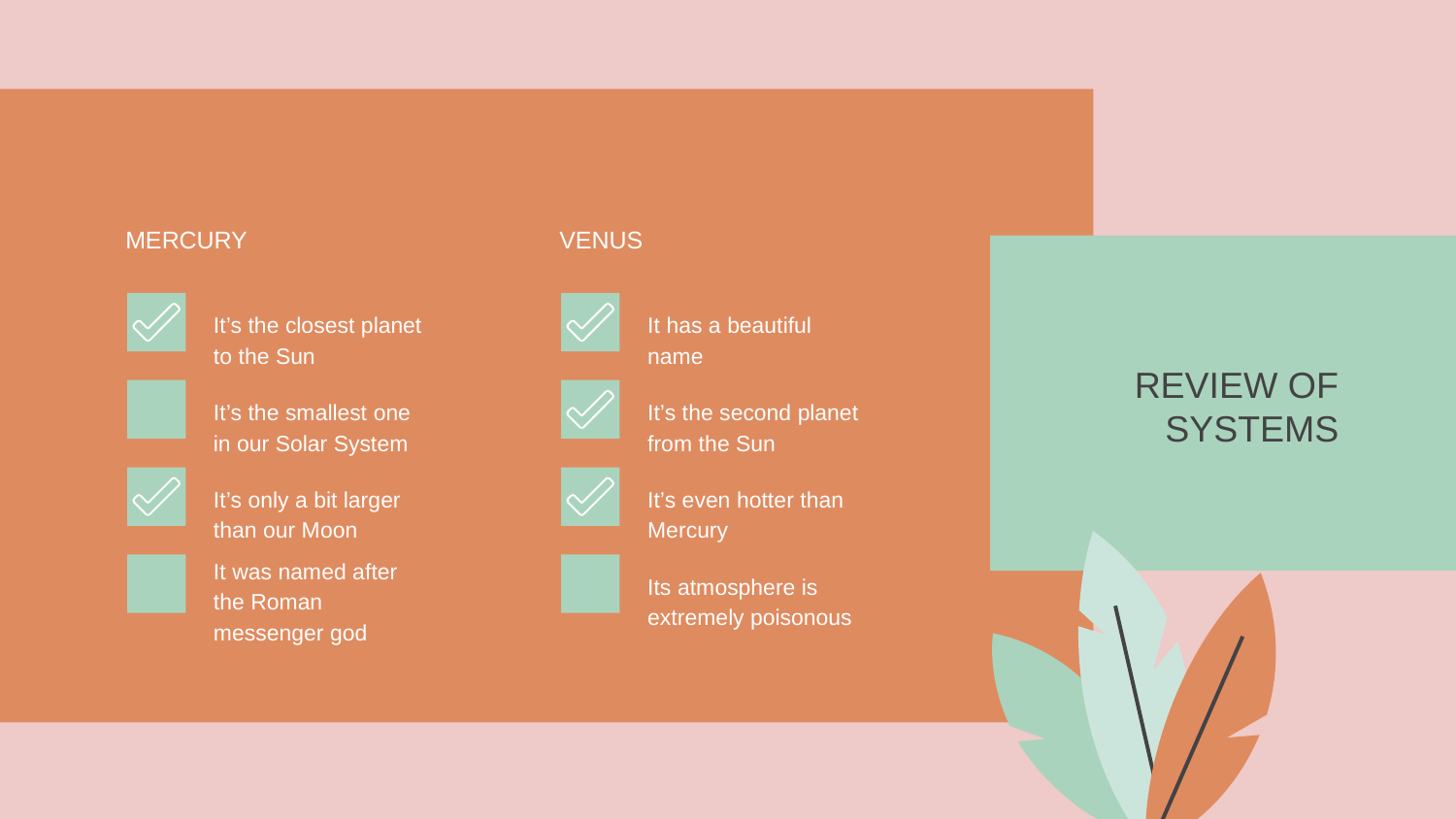

MERCURY
VENUS

It’s the closest planet to the Sun

It has a beautiful name

# REVIEW OF SYSTEMS

It’s the smallest one in our Solar System
It’s the second planet from the Sun

It’s only a bit larger than our Moon
It’s even hotter than Mercury

It was named after the Roman messenger god
Its atmosphere is extremely poisonous